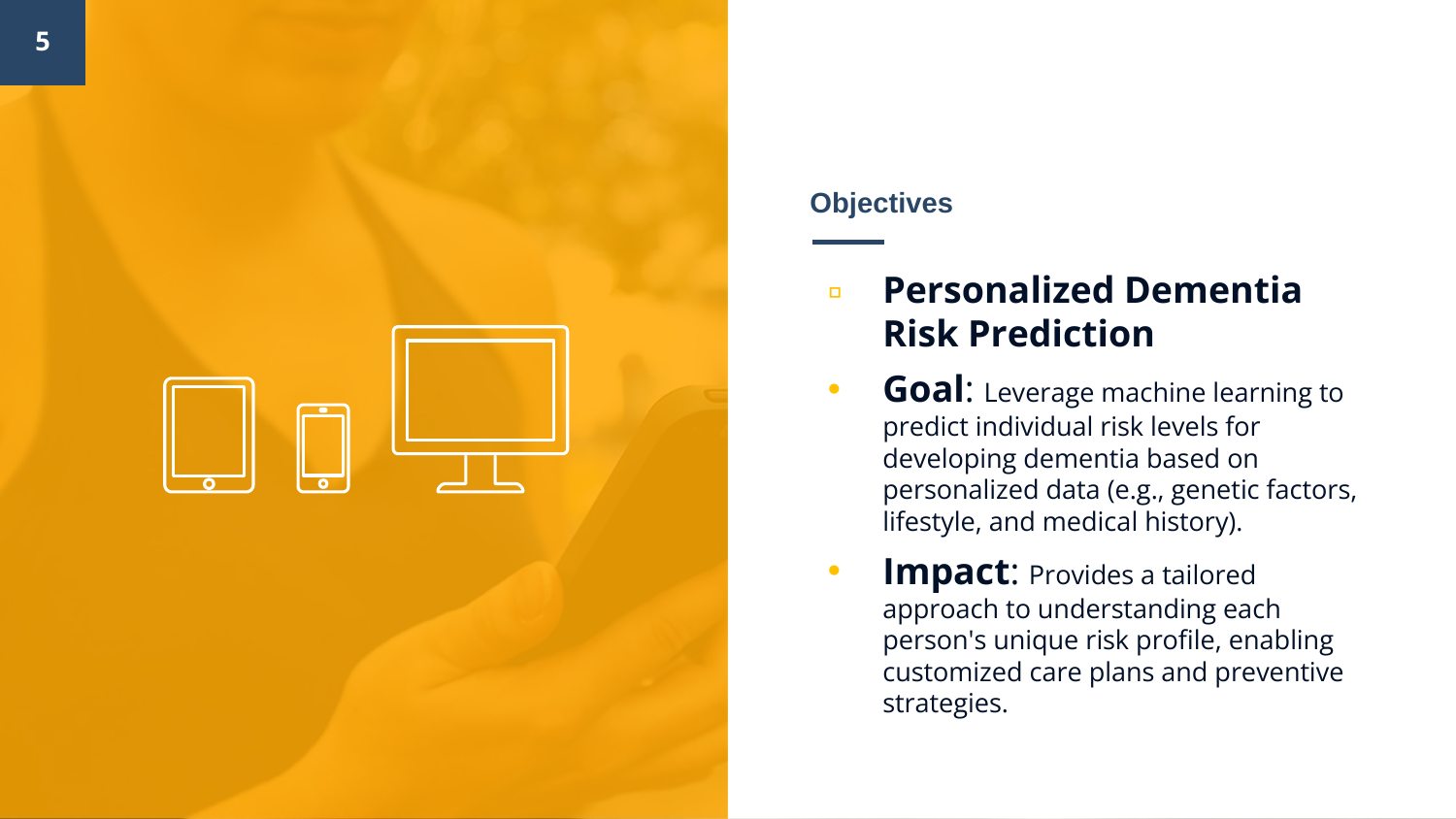

5
# Objectives
Personalized Dementia Risk Prediction
Goal: Leverage machine learning to predict individual risk levels for developing dementia based on personalized data (e.g., genetic factors, lifestyle, and medical history).
Impact: Provides a tailored approach to understanding each person's unique risk profile, enabling customized care plans and preventive strategies.